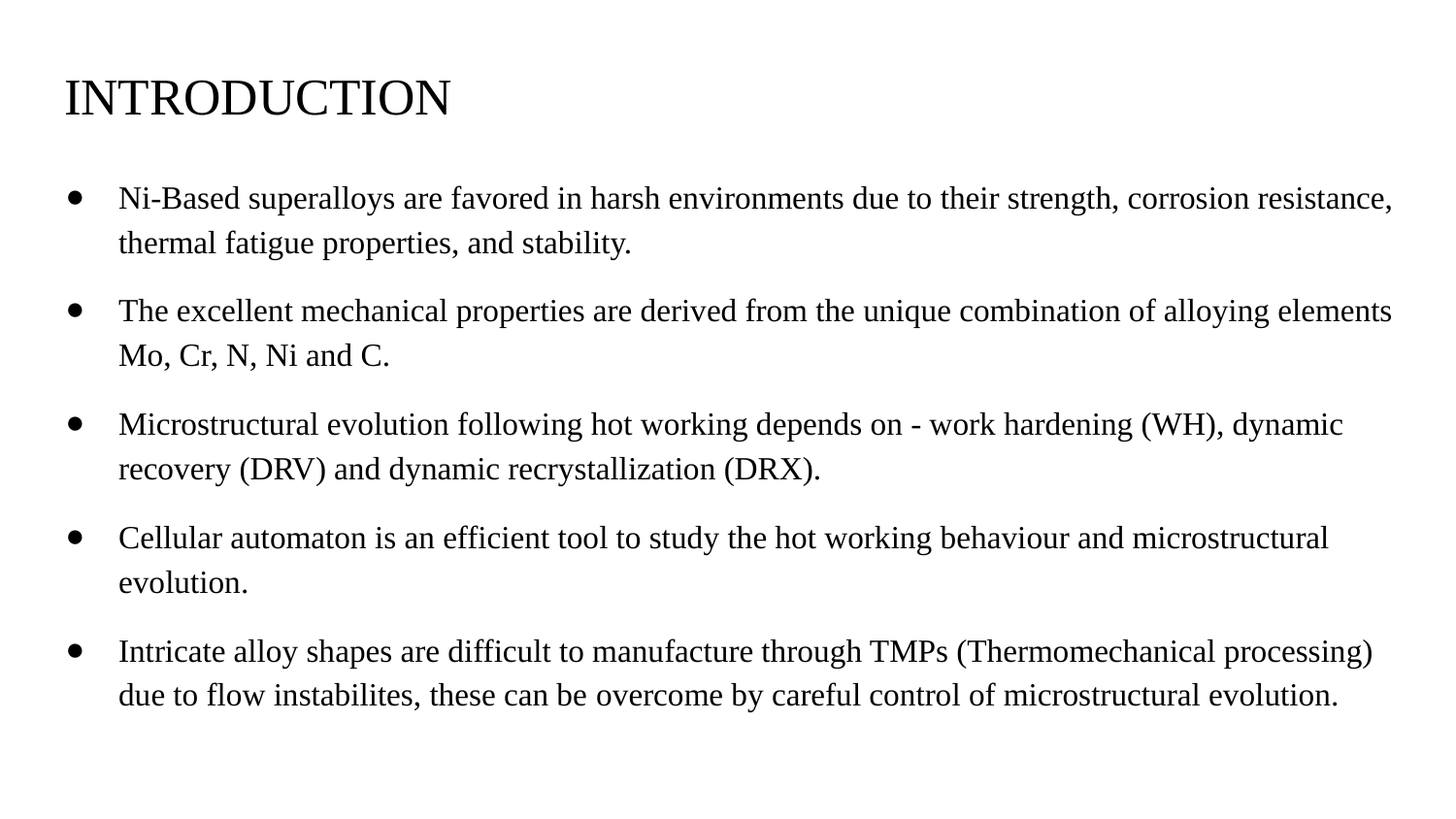

# INTRODUCTION
Ni-Based superalloys are favored in harsh environments due to their strength, corrosion resistance, thermal fatigue properties, and stability.
The excellent mechanical properties are derived from the unique combination of alloying elements Mo, Cr, N, Ni and C.
Microstructural evolution following hot working depends on - work hardening (WH), dynamic recovery (DRV) and dynamic recrystallization (DRX).
Cellular automaton is an efficient tool to study the hot working behaviour and microstructural evolution.
Intricate alloy shapes are difficult to manufacture through TMPs (Thermomechanical processing) due to flow instabilites, these can be overcome by careful control of microstructural evolution.